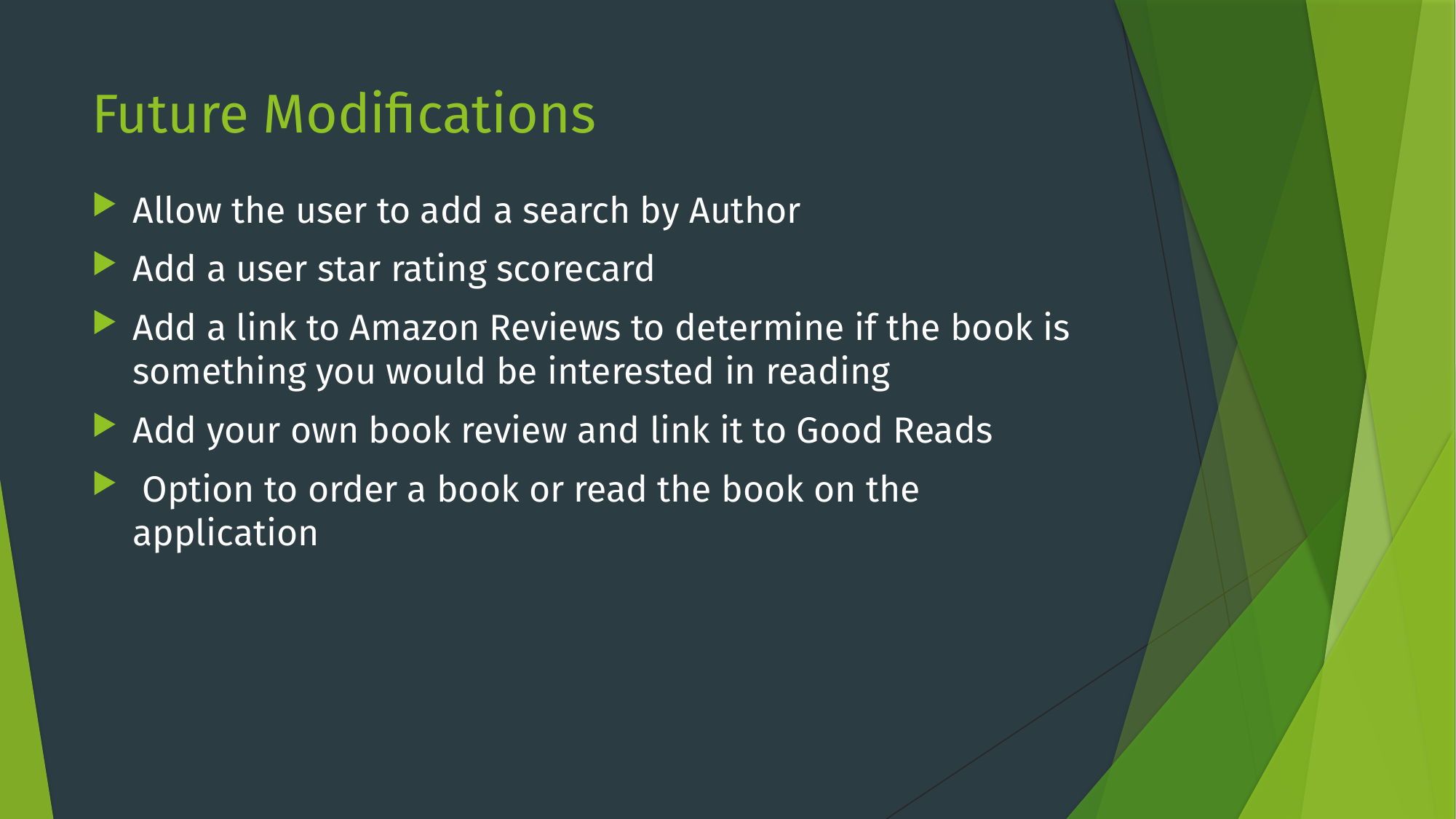

# Future Modifications
Allow the user to add a search by Author
Add a user star rating scorecard
Add a link to Amazon Reviews to determine if the book is something you would be interested in reading
Add your own book review and link it to Good Reads
 Option to order a book or read the book on the application